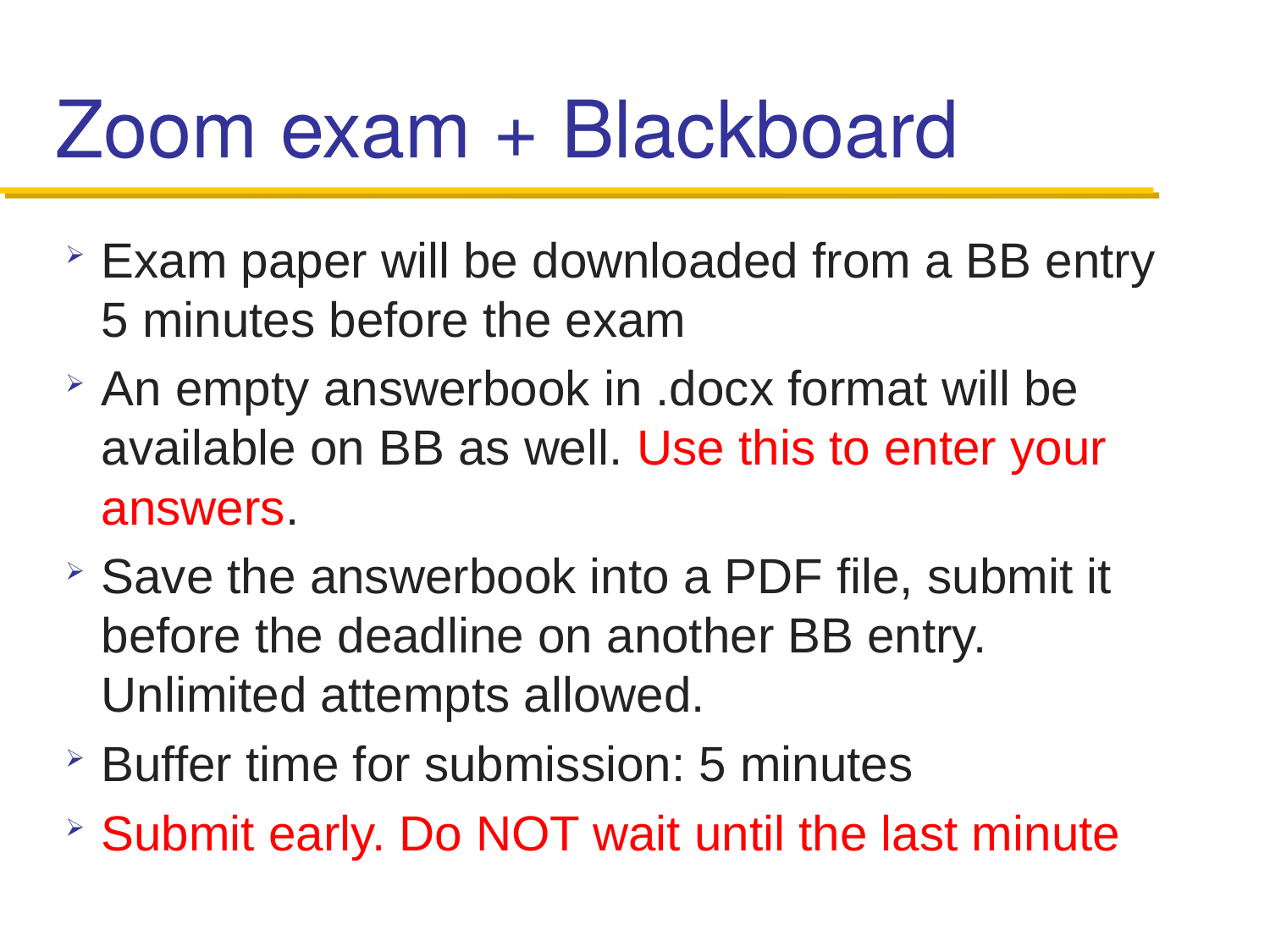

# Zoom exam + Blackboard
Exam paper will be downloaded from a BB entry 5 minutes before the exam
An empty answerbook in .docx format will be available on BB as well. Use this to enter your answers.
Save the answerbook into a PDF file, submit it before the deadline on another BB entry. Unlimited attempts allowed.
Buffer time for submission: 5 minutes
Submit early. Do NOT wait until the last minute